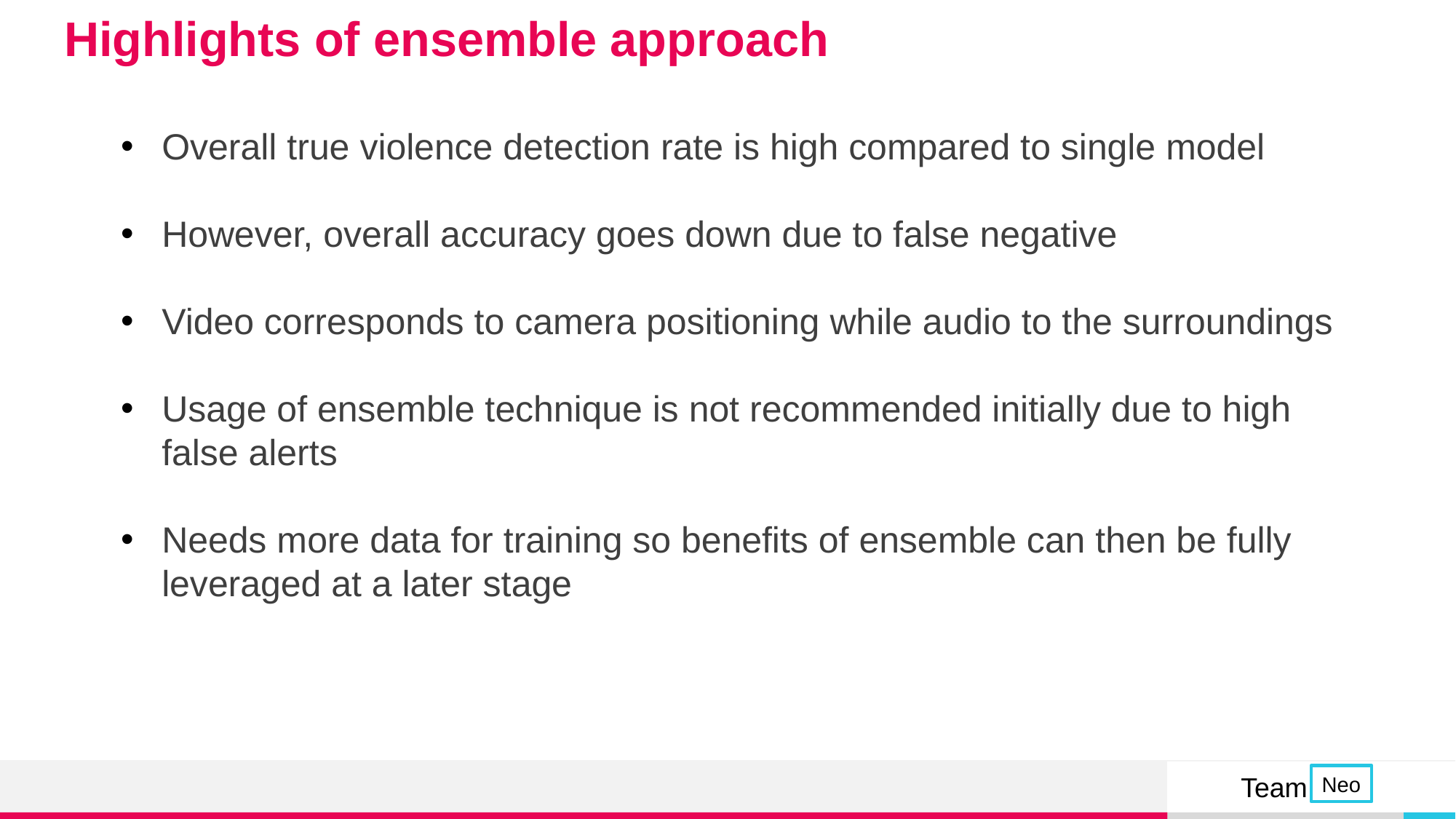

# Highlights of ensemble approach
Overall true violence detection rate is high compared to single model

However, overall accuracy goes down due to false negative

Video corresponds to camera positioning while audio to the surroundings

Usage of ensemble technique is not recommended initially due to high false alerts

Needs more data for training so benefits of ensemble can then be fully leveraged at a later stage
Neo